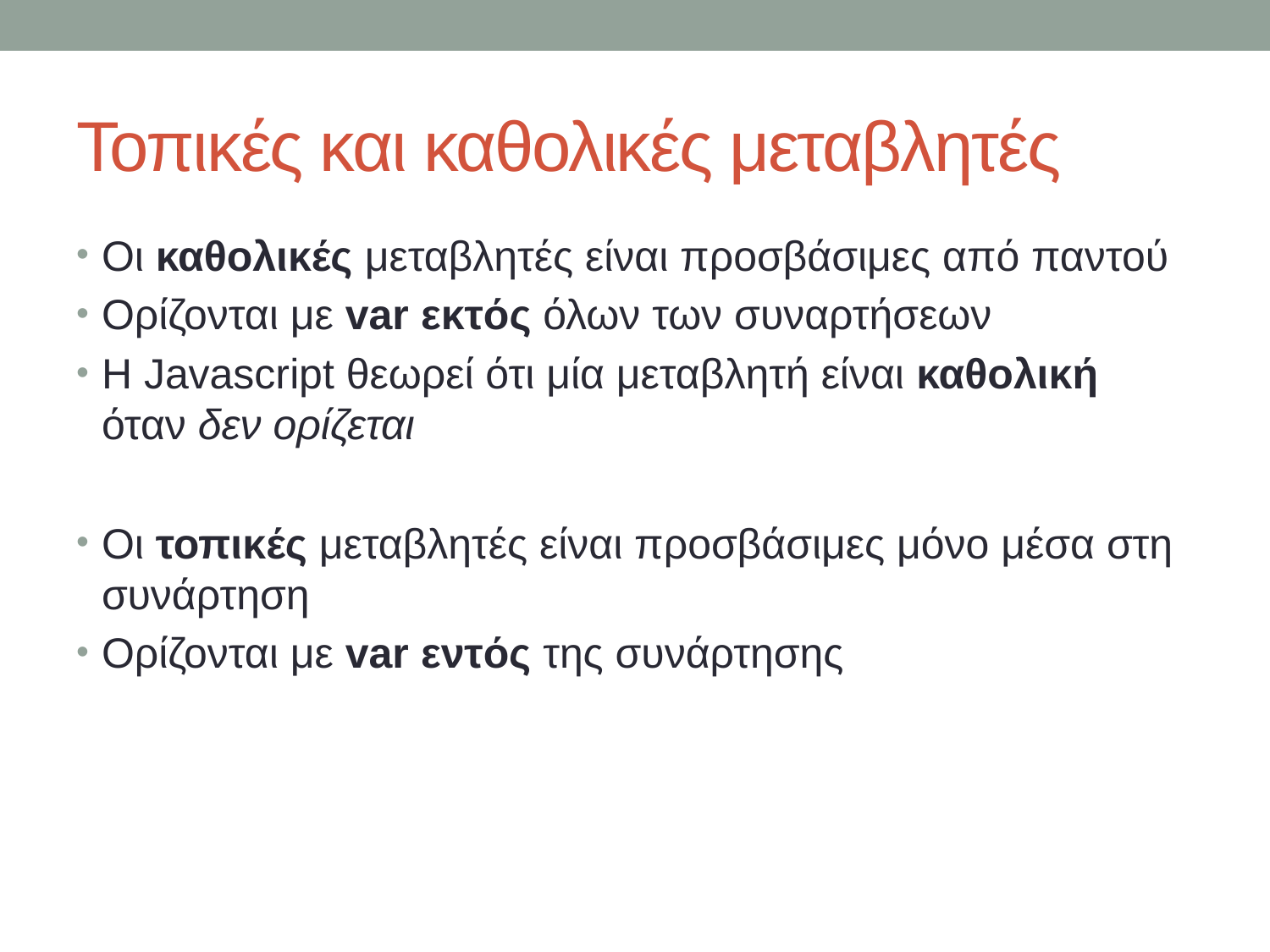

# Τοπικές και καθολικές μεταβλητές
Οι καθολικές μεταβλητές είναι προσβάσιμες από παντού
Ορίζονται με var εκτός όλων των συναρτήσεων
Η Javascript θεωρεί ότι μία μεταβλητή είναι καθολική όταν δεν ορίζεται

Οι τοπικές μεταβλητές είναι προσβάσιμες μόνο μέσα στη συνάρτηση
Ορίζονται με var εντός της συνάρτησης